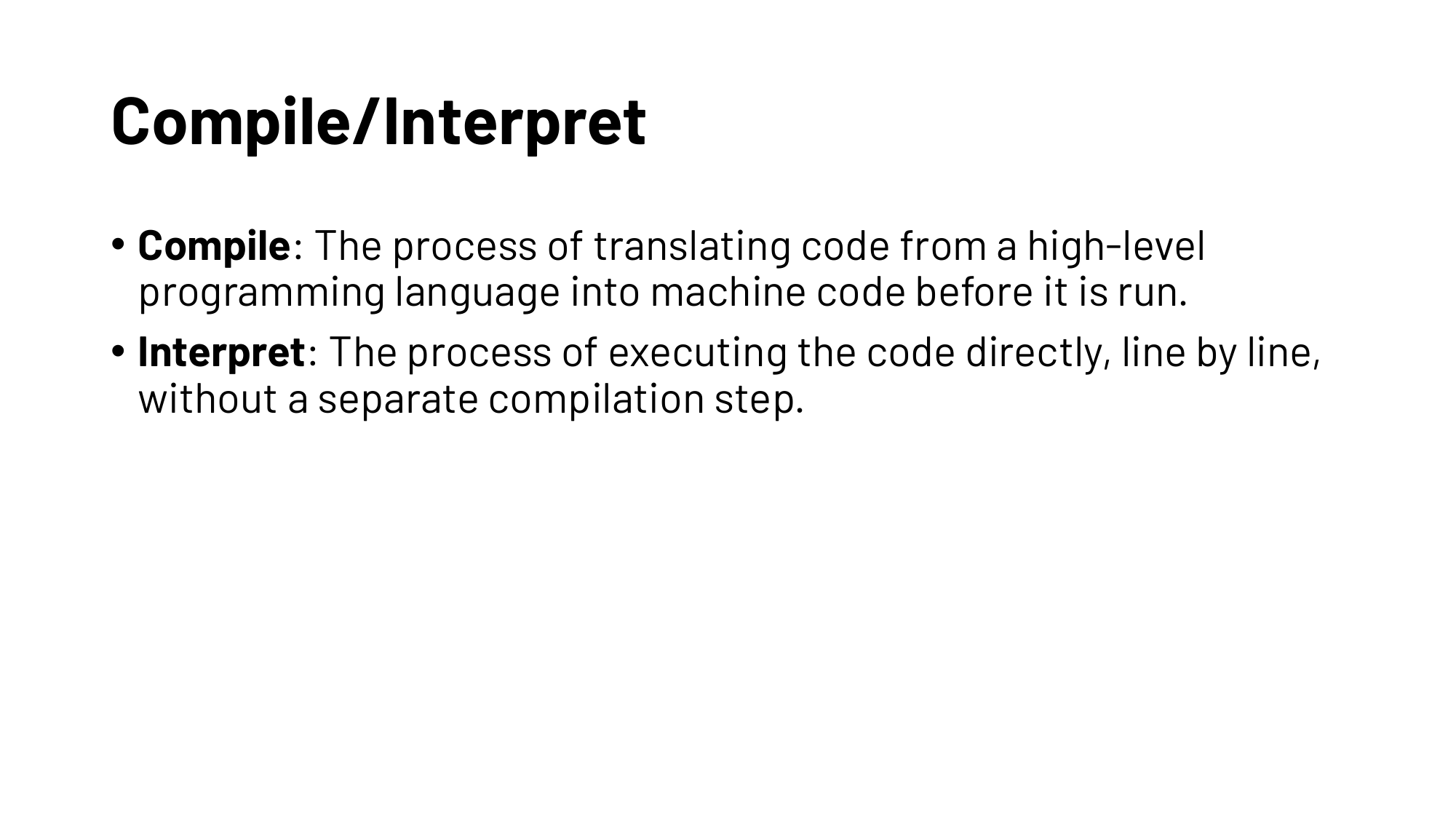

# Compile/Interpret
Compile: The process of translating code from a high-level programming language into machine code before it is run.
Interpret: The process of executing the code directly, line by line, without a separate compilation step.